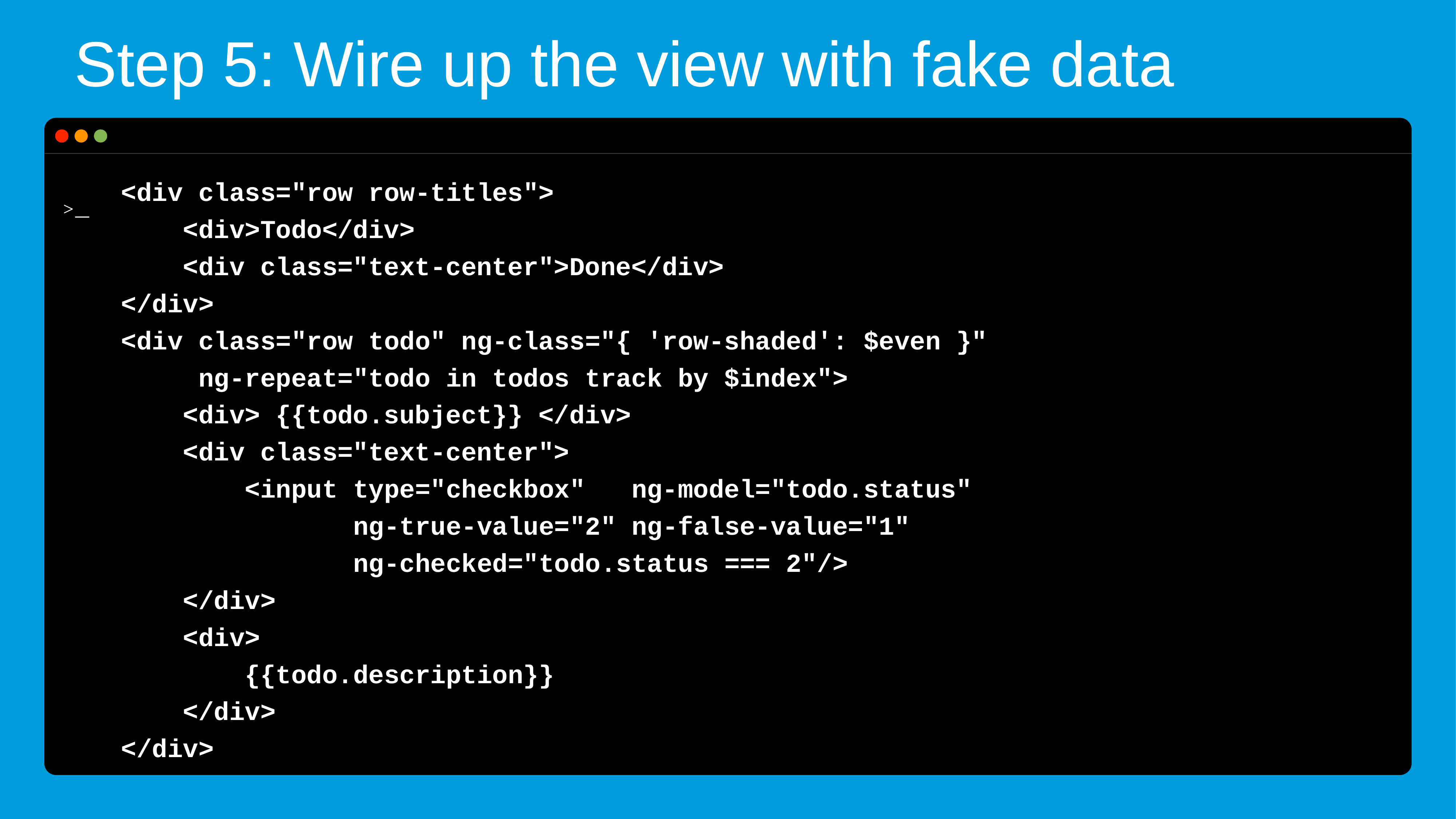

# Step 5: Wire up the view with fake data
<div class="row row-titles">
    <div>Todo</div>
    <div class="text-center">Done</div>
</div>
<div class="row todo" ng-class="{ 'row-shaded': $even }"
     ng-repeat="todo in todos track by $index">
    <div> {{todo.subject}} </div>
    <div class="text-center">
        <input type="checkbox"   ng-model="todo.status"
               ng-true-value="2" ng-false-value="1"
               ng-checked="todo.status === 2"/>
    </div>
    <div>
        {{todo.description}}
    </div>
</div>